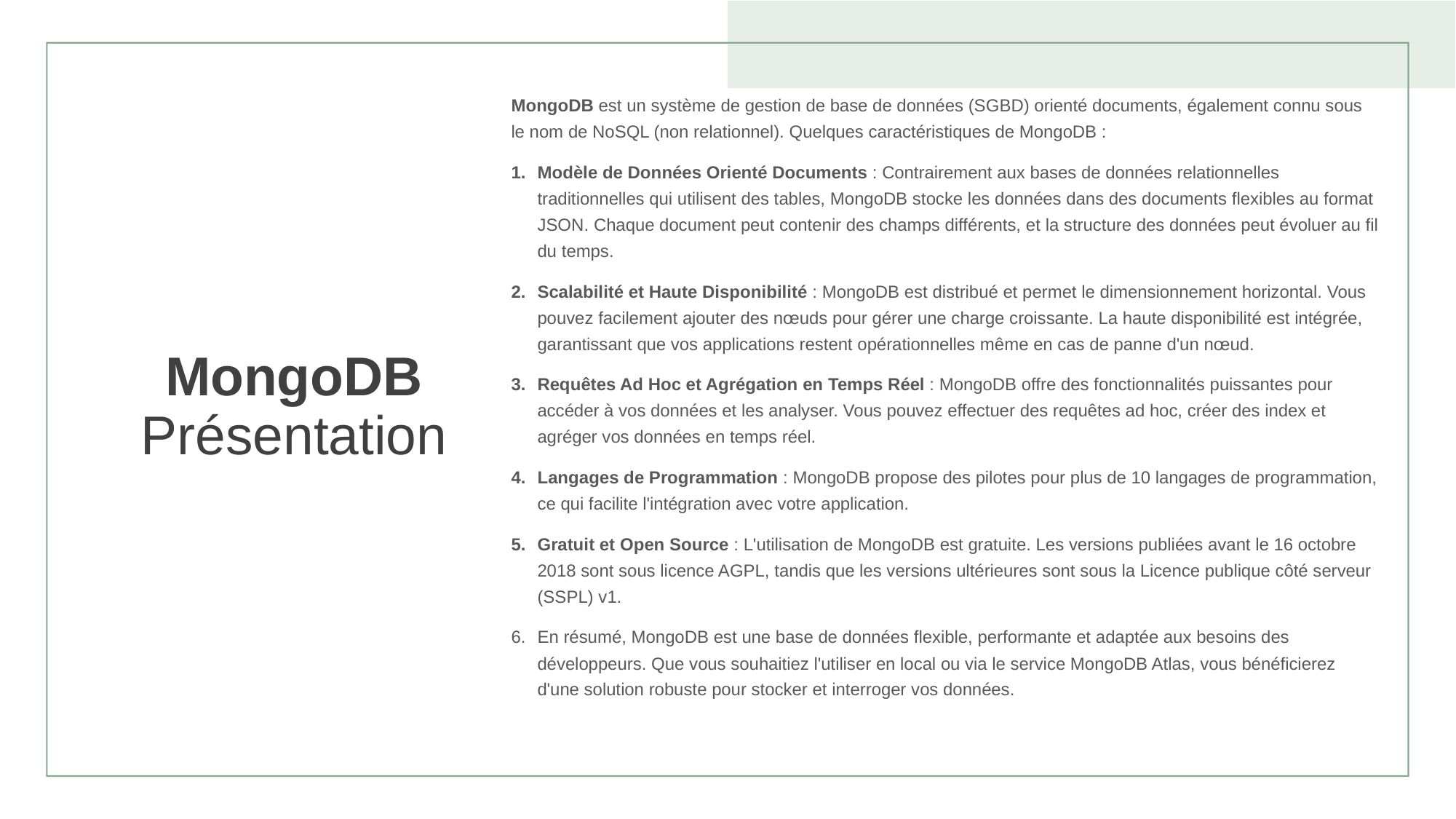

MongoDB est un système de gestion de base de données (SGBD) orienté documents, également connu sous le nom de NoSQL (non relationnel). Quelques caractéristiques de MongoDB :
Modèle de Données Orienté Documents : Contrairement aux bases de données relationnelles traditionnelles qui utilisent des tables, MongoDB stocke les données dans des documents flexibles au format JSON. Chaque document peut contenir des champs différents, et la structure des données peut évoluer au fil du temps.
Scalabilité et Haute Disponibilité : MongoDB est distribué et permet le dimensionnement horizontal. Vous pouvez facilement ajouter des nœuds pour gérer une charge croissante. La haute disponibilité est intégrée, garantissant que vos applications restent opérationnelles même en cas de panne d'un nœud.
Requêtes Ad Hoc et Agrégation en Temps Réel : MongoDB offre des fonctionnalités puissantes pour accéder à vos données et les analyser. Vous pouvez effectuer des requêtes ad hoc, créer des index et agréger vos données en temps réel.
Langages de Programmation : MongoDB propose des pilotes pour plus de 10 langages de programmation, ce qui facilite l'intégration avec votre application.
Gratuit et Open Source : L'utilisation de MongoDB est gratuite. Les versions publiées avant le 16 octobre 2018 sont sous licence AGPL, tandis que les versions ultérieures sont sous la Licence publique côté serveur (SSPL) v1.
En résumé, MongoDB est une base de données flexible, performante et adaptée aux besoins des développeurs. Que vous souhaitiez l'utiliser en local ou via le service MongoDB Atlas, vous bénéficierez d'une solution robuste pour stocker et interroger vos données.
# MongoDB Présentation